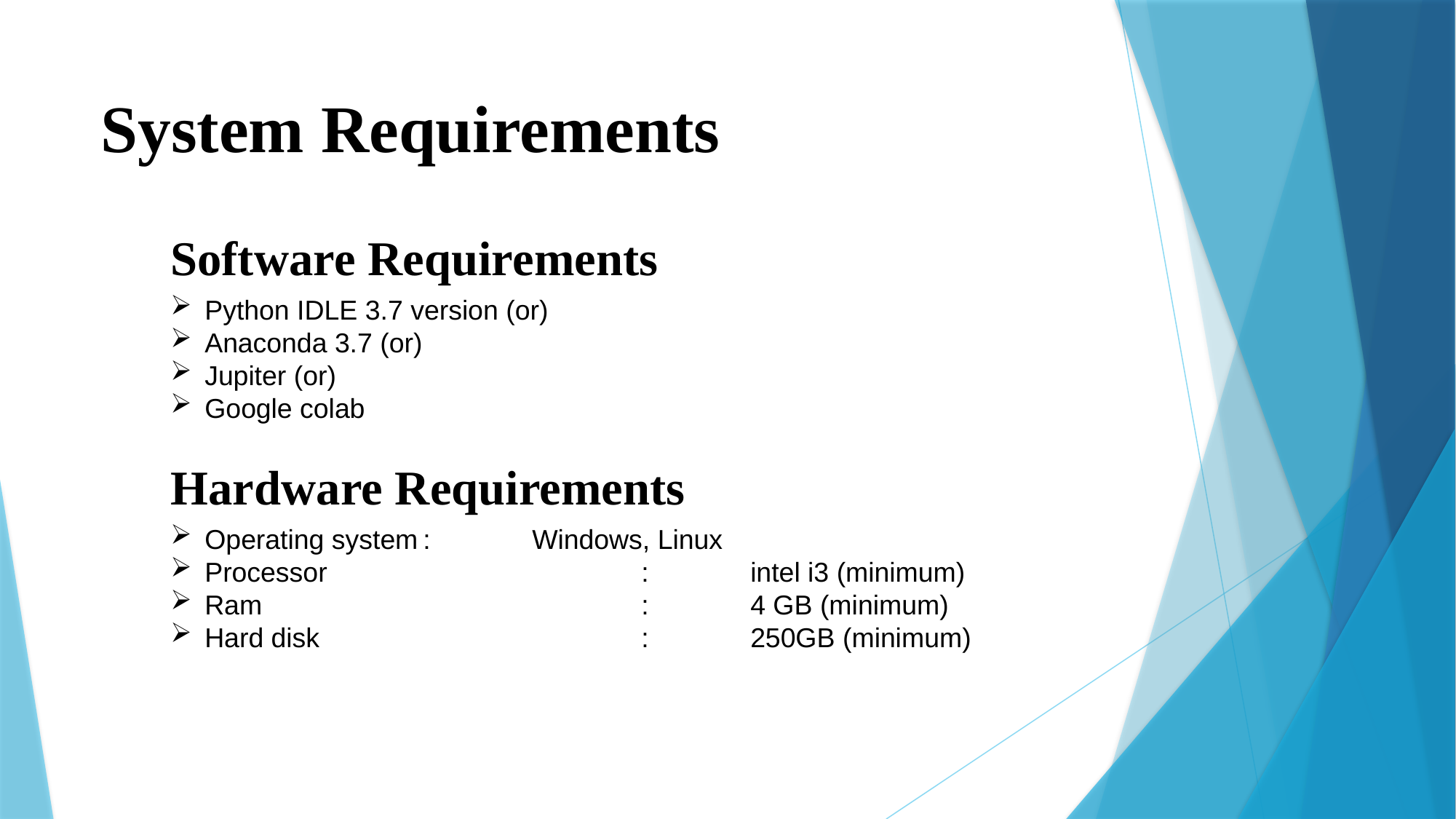

System Requirements
Software Requirements

Python IDLE 3.7 version (or)
Anaconda 3.7 (or)
Jupiter (or)
Google colab

Hardware Requirements

Operating system	:	Windows, Linux
Processor			: 	intel i3 (minimum)
Ram				:  	4 GB (minimum)
Hard disk 			: 	250GB (minimum)